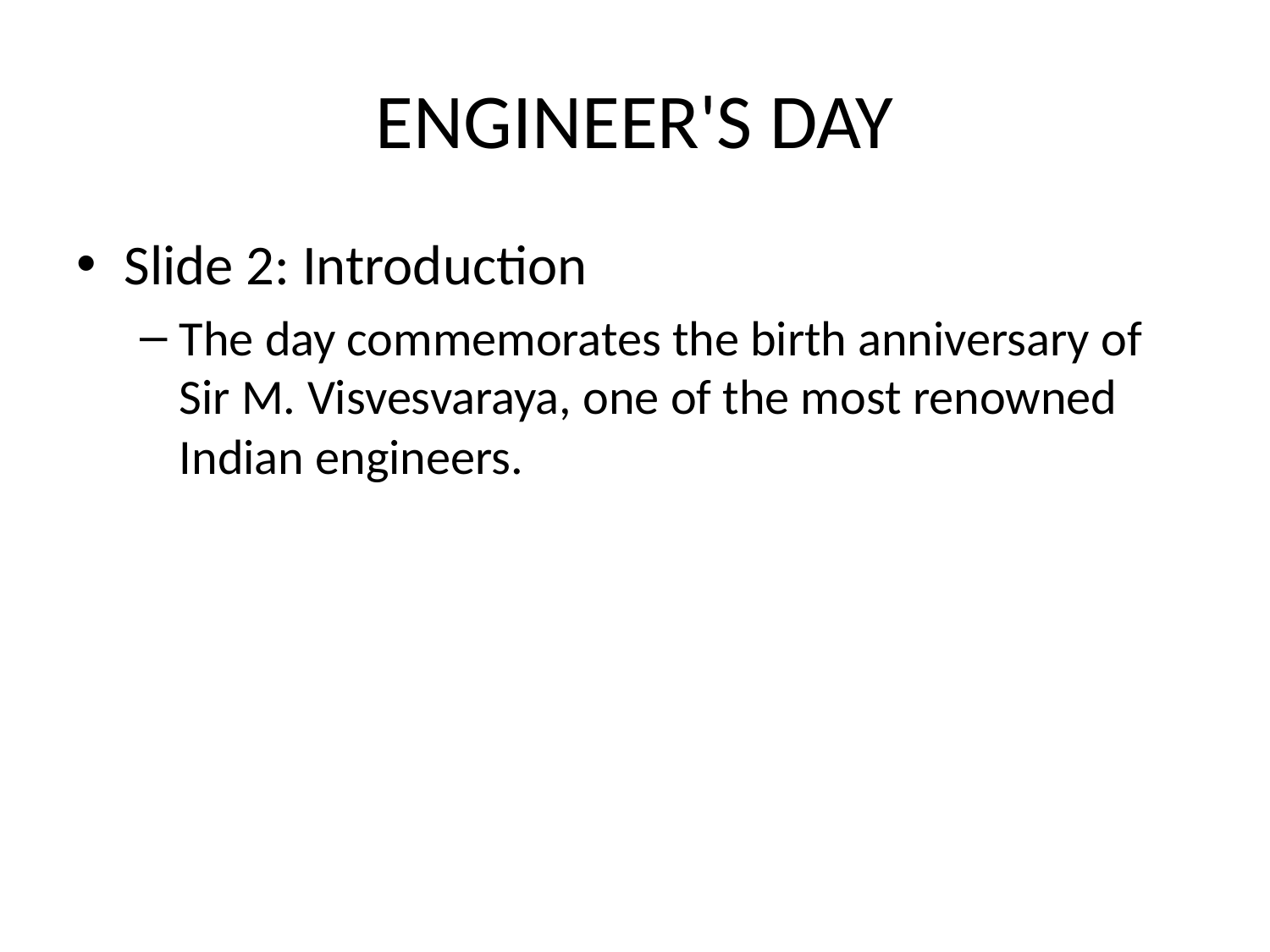

# ENGINEER'S DAY
Slide 2: Introduction
The day commemorates the birth anniversary of Sir M. Visvesvaraya, one of the most renowned Indian engineers.